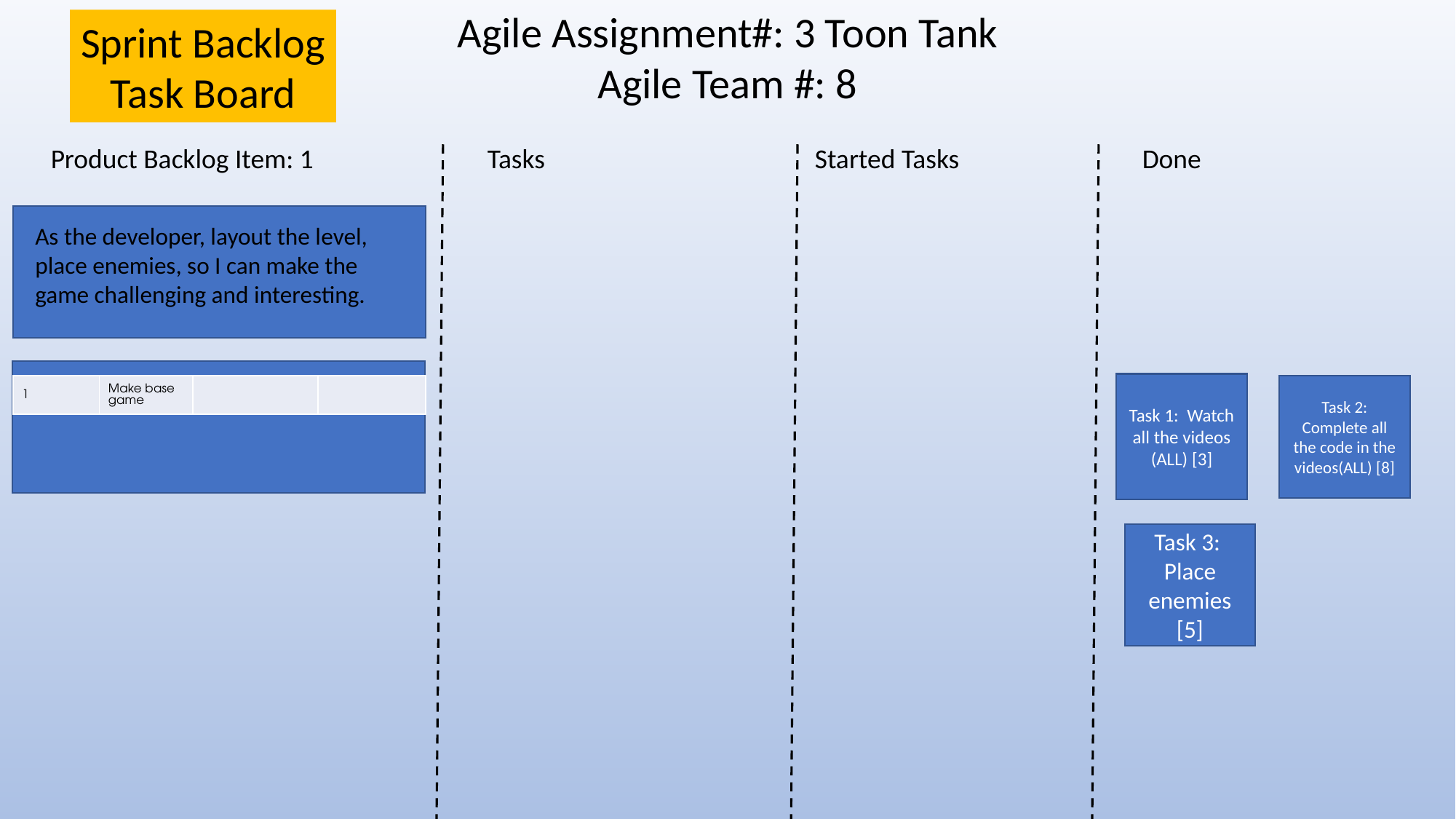

Agile Assignment#: 3 Toon Tank
Agile Team #: 8
Sprint Backlog
Task Board
Product Backlog Item: 1		Tasks			Started Tasks		Done

As the developer, layout the level, place enemies, so I can make the game challenging and interesting.

Task 1:  Watch all the videos (ALL) [3]
| 1 | Make base game |  |  |
| --- | --- | --- | --- |
Task 2: Complete all the code in the videos(ALL) [8]
Task 3:  Place enemies [5]